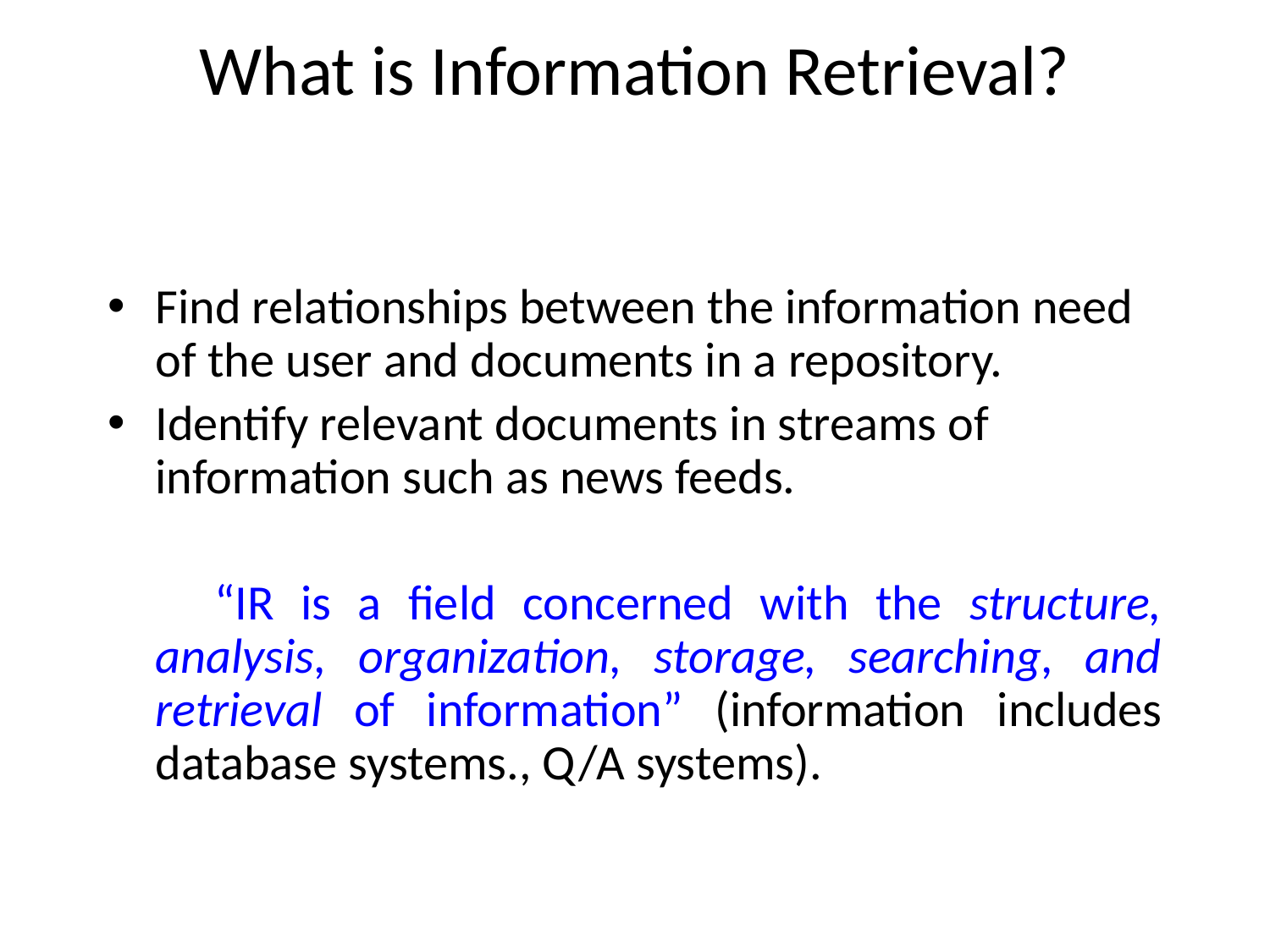

# What is Information Retrieval?
Find relationships between the information need of the user and documents in a repository.
Identify relevant documents in streams of information such as news feeds.

    “IR is a field concerned with the structure, analysis, organization, storage, searching, and retrieval of information” (information includes database systems., Q/A systems).